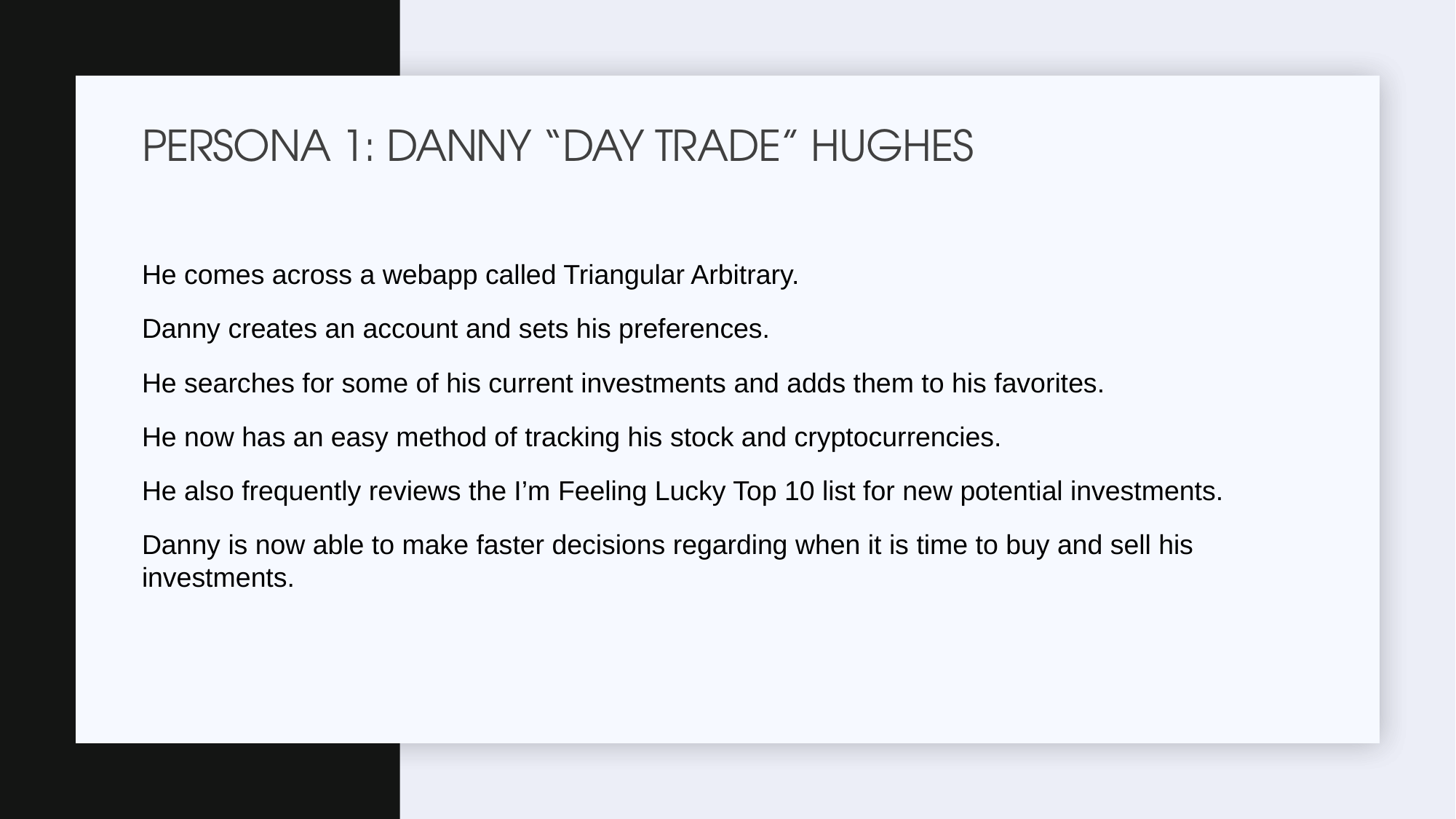

# Persona 1: Danny “Day Trade” Hughes
He comes across a webapp called Triangular Arbitrary.
Danny creates an account and sets his preferences.
He searches for some of his current investments and adds them to his favorites.
He now has an easy method of tracking his stock and cryptocurrencies.
He also frequently reviews the I’m Feeling Lucky Top 10 list for new potential investments.
Danny is now able to make faster decisions regarding when it is time to buy and sell his investments.